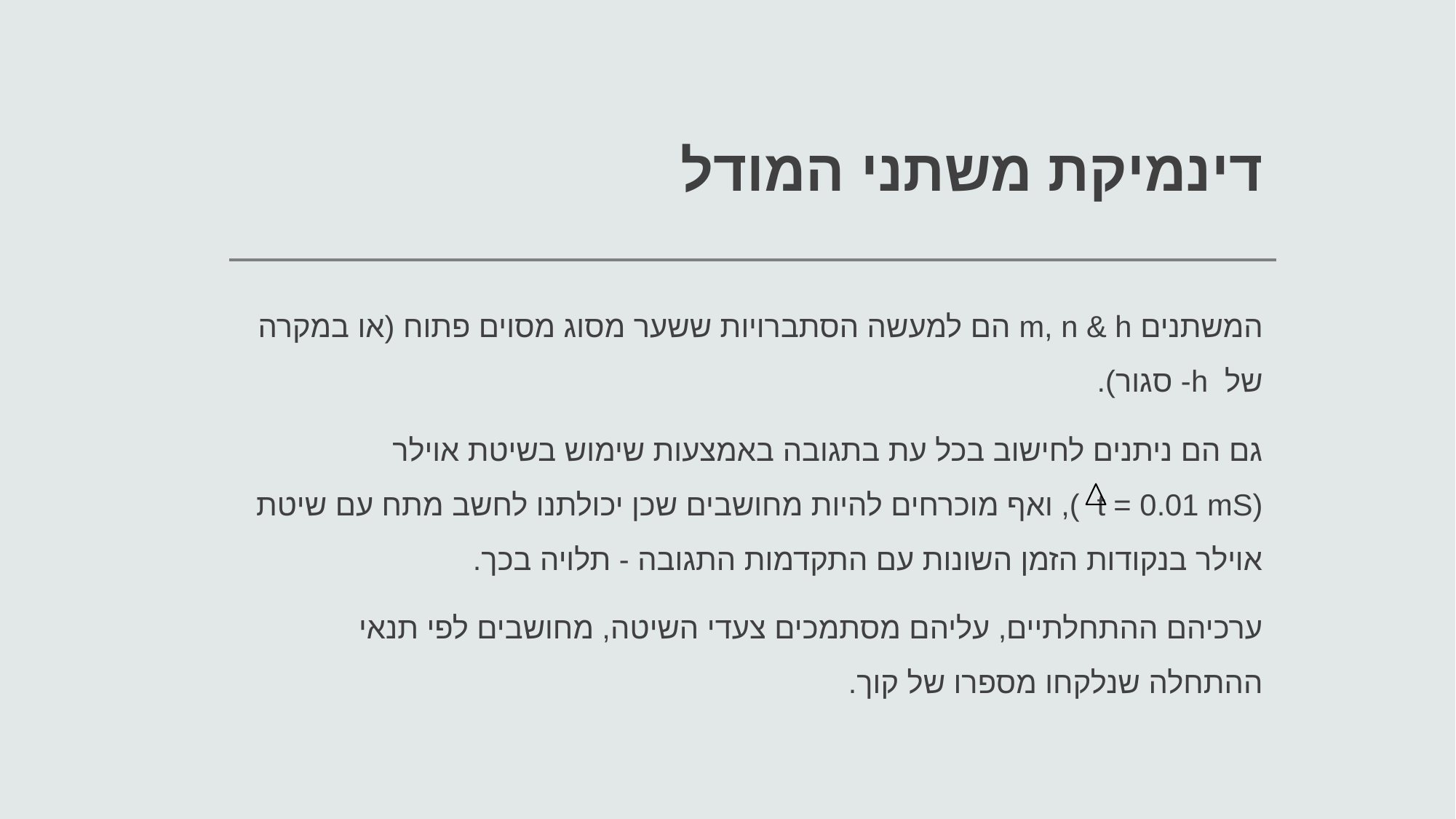

# דינמיקת משתני המודל
המשתנים m, n & h הם למעשה הסתברויות ששער מסוג מסוים פתוח (או במקרה של  h- סגור).
גם הם ניתנים לחישוב בכל עת בתגובה באמצעות שימוש בשיטת אוילר
(t = 0.01 mS  ), ואף מוכרחים להיות מחושבים שכן יכולתנו לחשב מתח עם שיטת אוילר בנקודות הזמן השונות עם התקדמות התגובה - תלויה בכך.
ערכיהם ההתחלתיים, עליהם מסתמכים צעדי השיטה, מחושבים לפי תנאי ההתחלה שנלקחו מספרו של קוך.